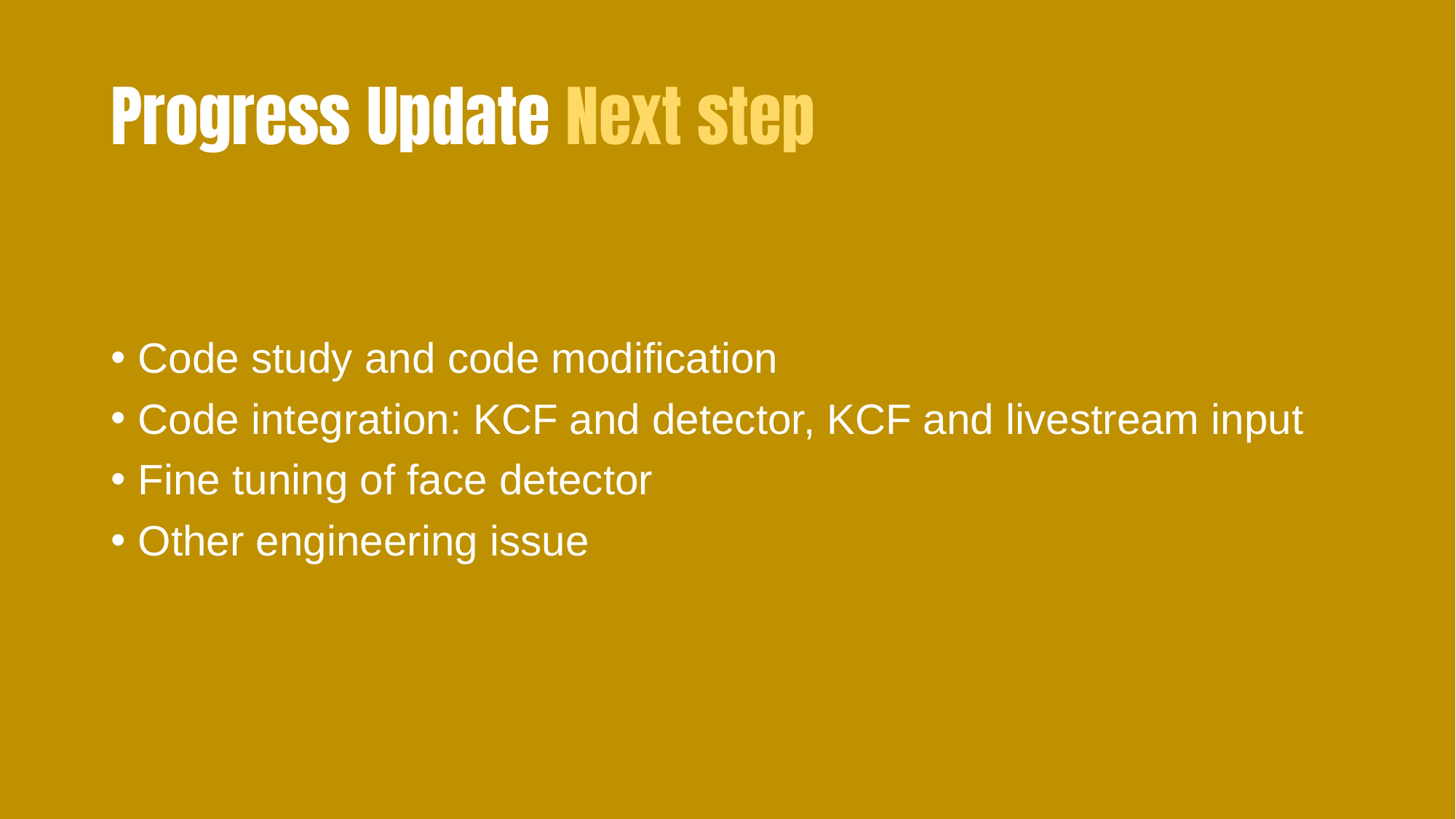

# Progress Update Next step
Code study and code modification
Code integration: KCF and detector, KCF and livestream input
Fine tuning of face detector
Other engineering issue